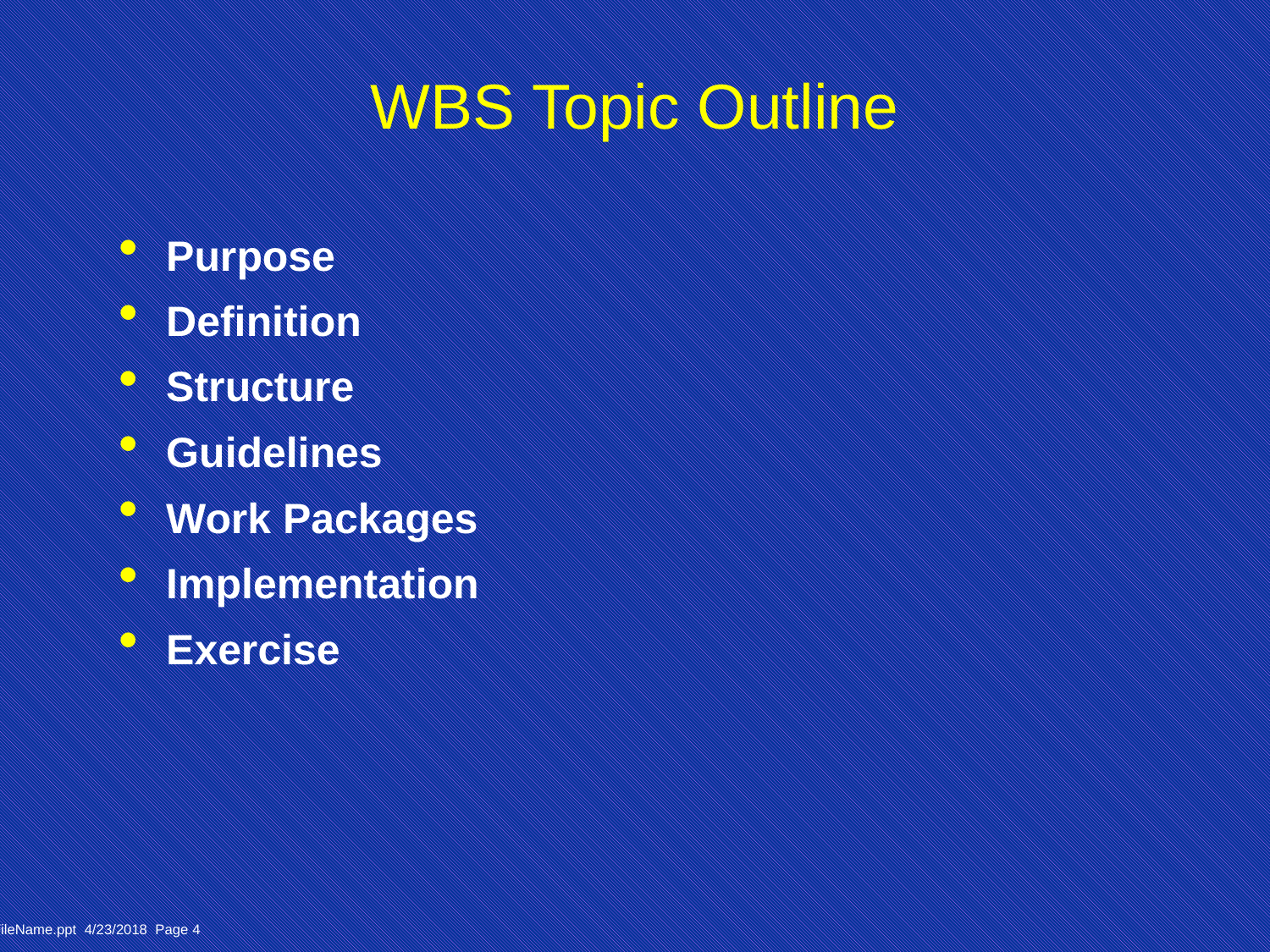

# WBS Topic Outline
Purpose
Definition
Structure
Guidelines
Work Packages
Implementation
Exercise